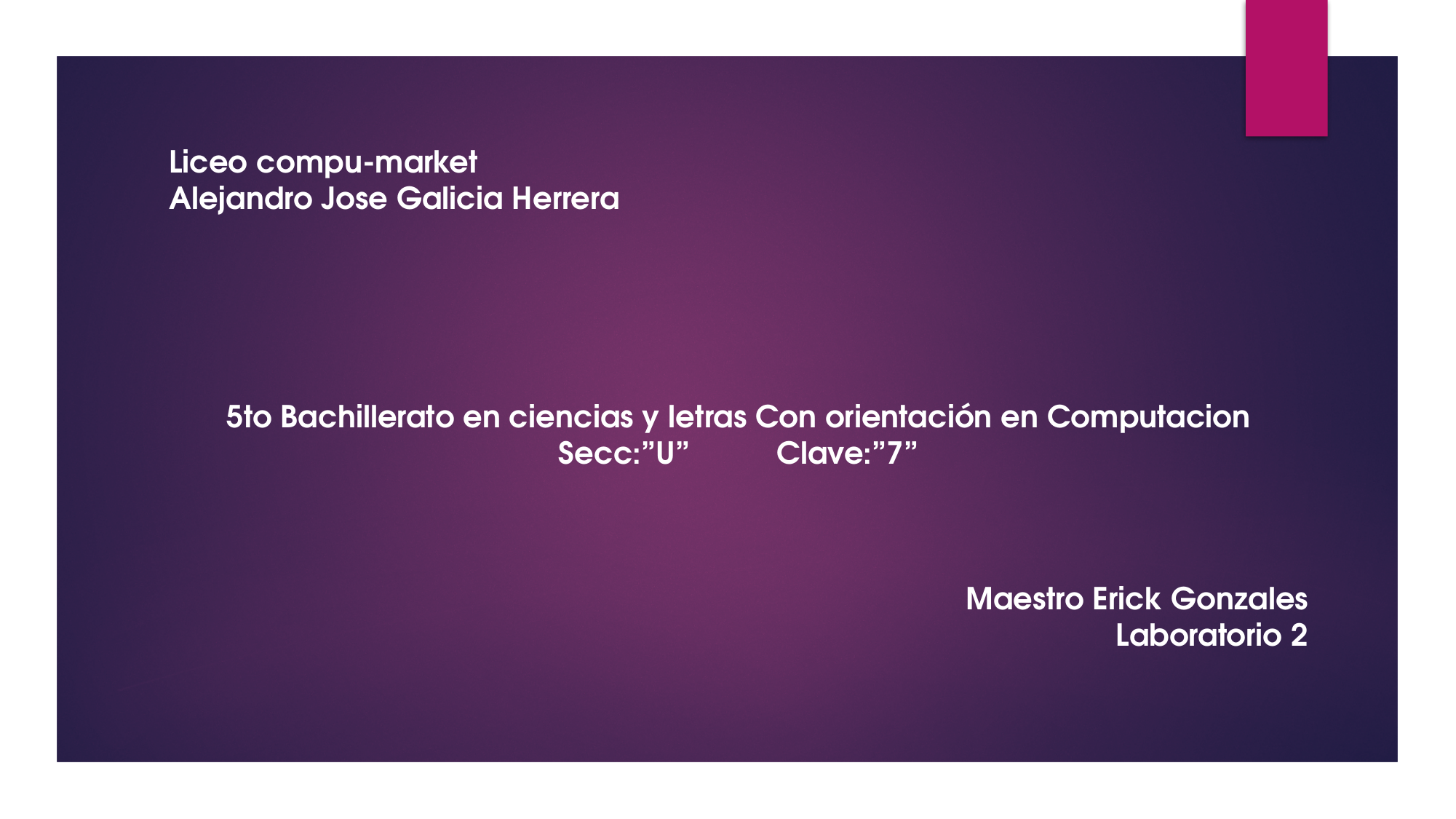

Liceo compu-market
Alejandro Jose Galicia Herrera

5to Bachillerato en ciencias y letras Con orientación en Computacion
Secc:”U” 	Clave:”7”

	Maestro Erick Gonzales
Laboratorio 2